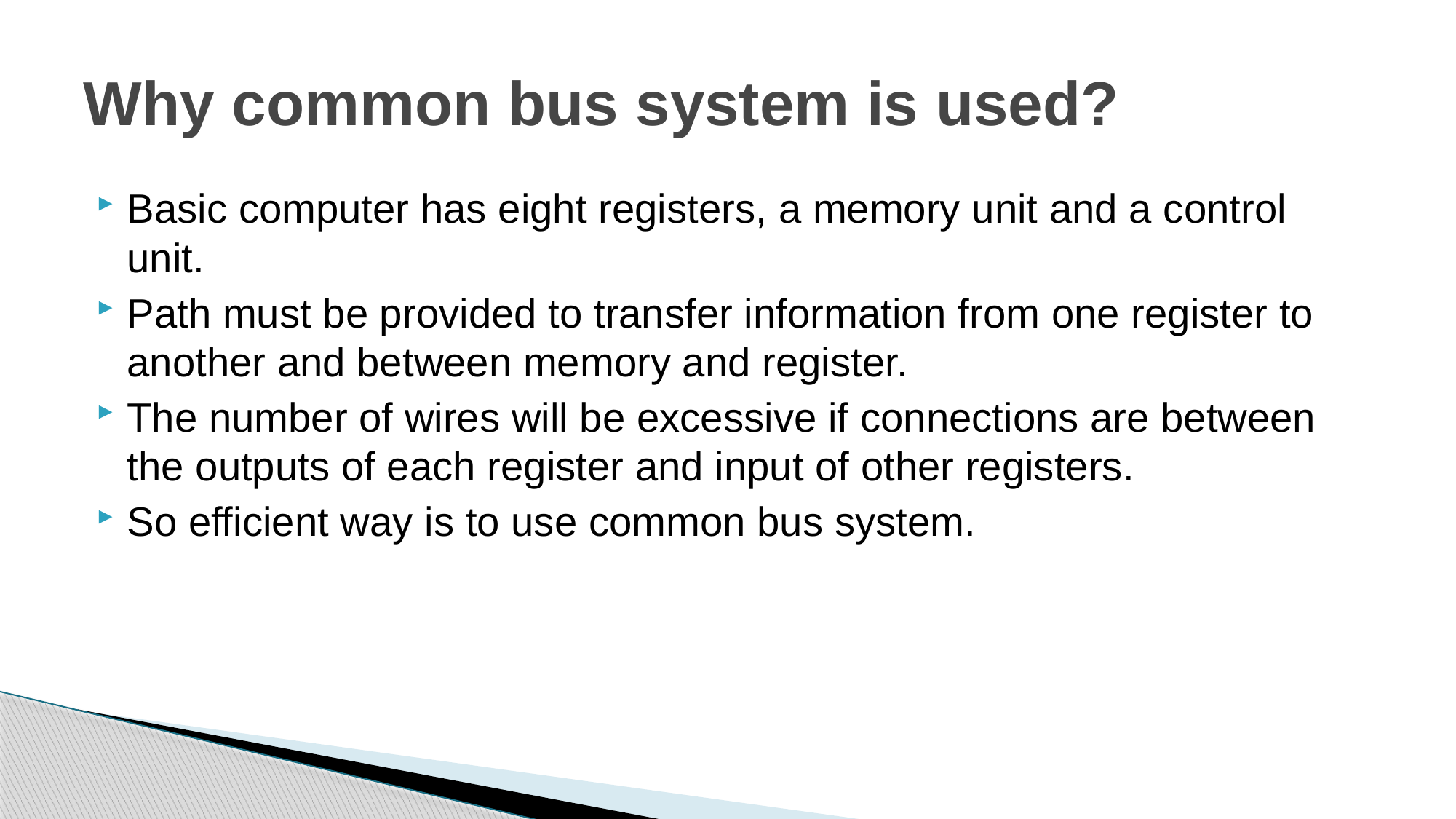

# Why common bus system is used?
Basic computer has eight registers, a memory unit and a control unit.
Path must be provided to transfer information from one register to another and between memory and register.
The number of wires will be excessive if connections are between the outputs of each register and input of other registers.
So efficient way is to use common bus system.